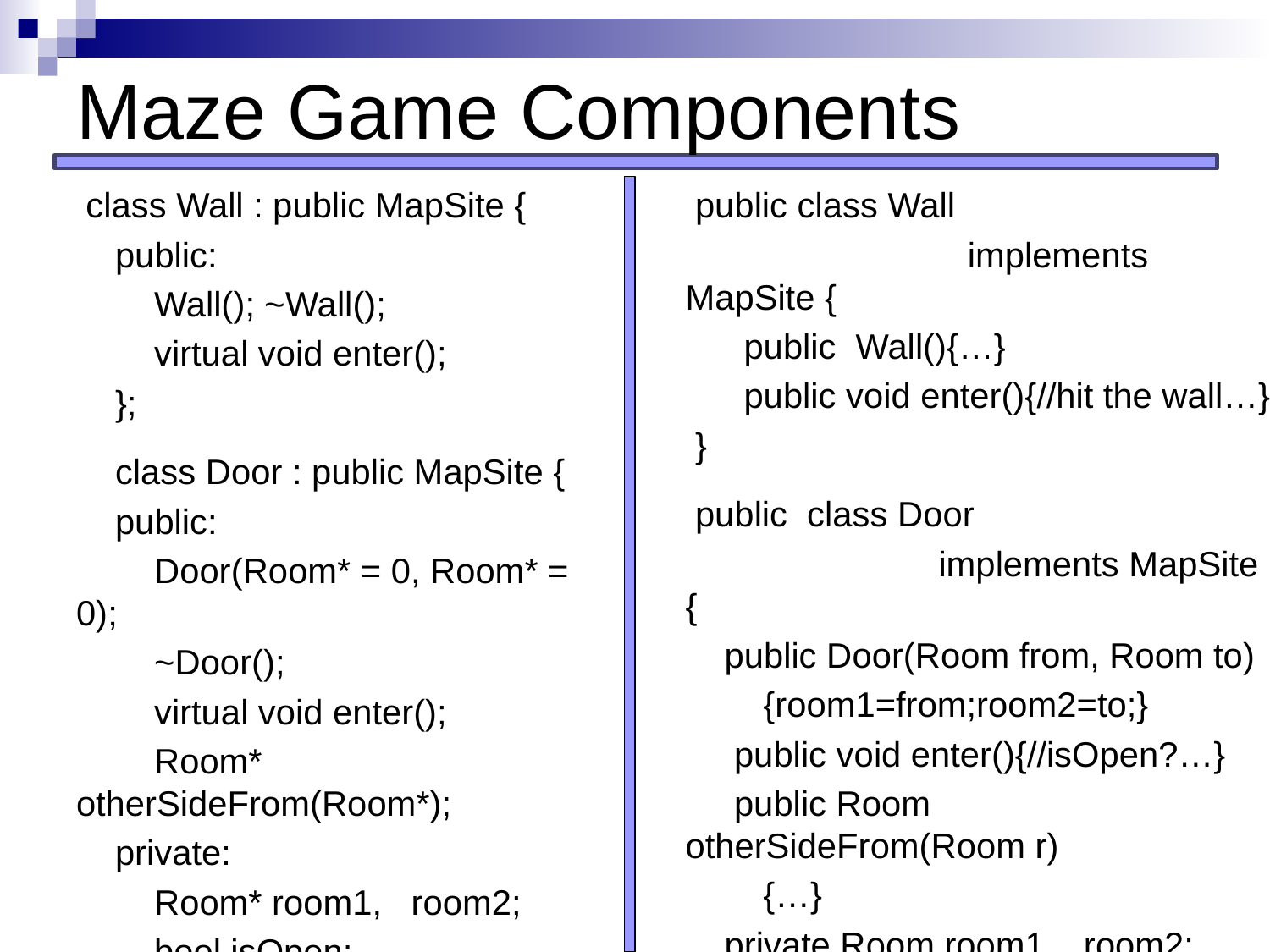

# Maze Game Components

 public class Wall
                             implements MapSite {
      public  Wall(){…}
      public void enter(){//hit the wall…}
 }

 public  class Door
                          implements MapSite {
    public Door(Room from, Room to)
        {room1=from;room2=to;}
     public void enter(){//isOpen?…}
     public Room otherSideFrom(Room r)
        {…}
    private Room room1,   room2;
        bool isOpen;
    };
 class Wall : public MapSite {
    public:
        Wall(); ~Wall();
        virtual void enter();
    };

    class Door : public MapSite {
    public:
        Door(Room* = 0, Room* = 0);
        ~Door();
        virtual void enter();
        Room* otherSideFrom(Room*);
    private:
        Room* room1,   room2;
        bool isOpen;
    };